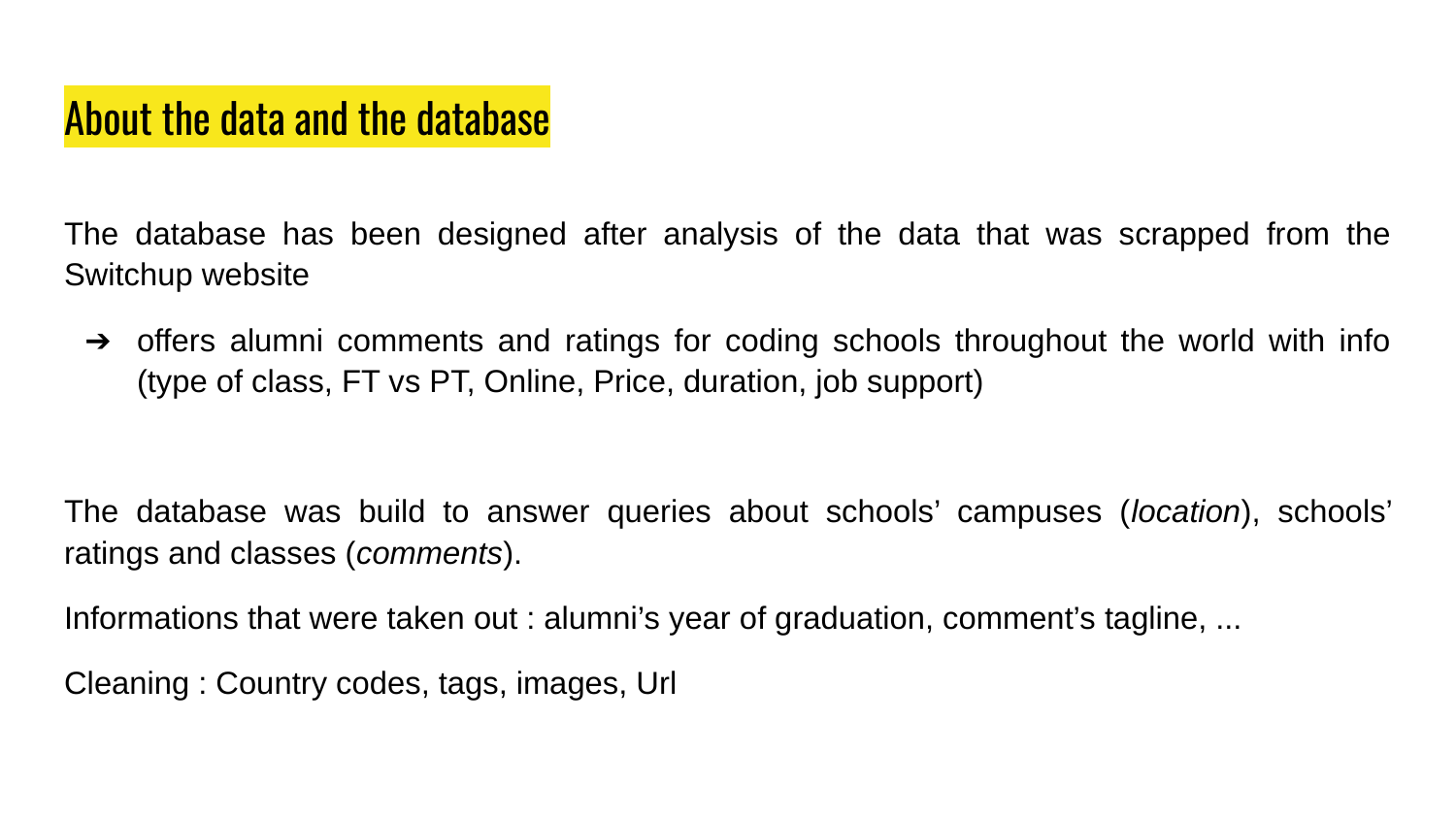

# About the data and the database
The database has been designed after analysis of the data that was scrapped from the Switchup website
offers alumni comments and ratings for coding schools throughout the world with info (type of class, FT vs PT, Online, Price, duration, job support)

The database was build to answer queries about schools’ campuses (location), schools’ ratings and classes (comments).
Informations that were taken out : alumni’s year of graduation, comment’s tagline, ...
Cleaning : Country codes, tags, images, Url